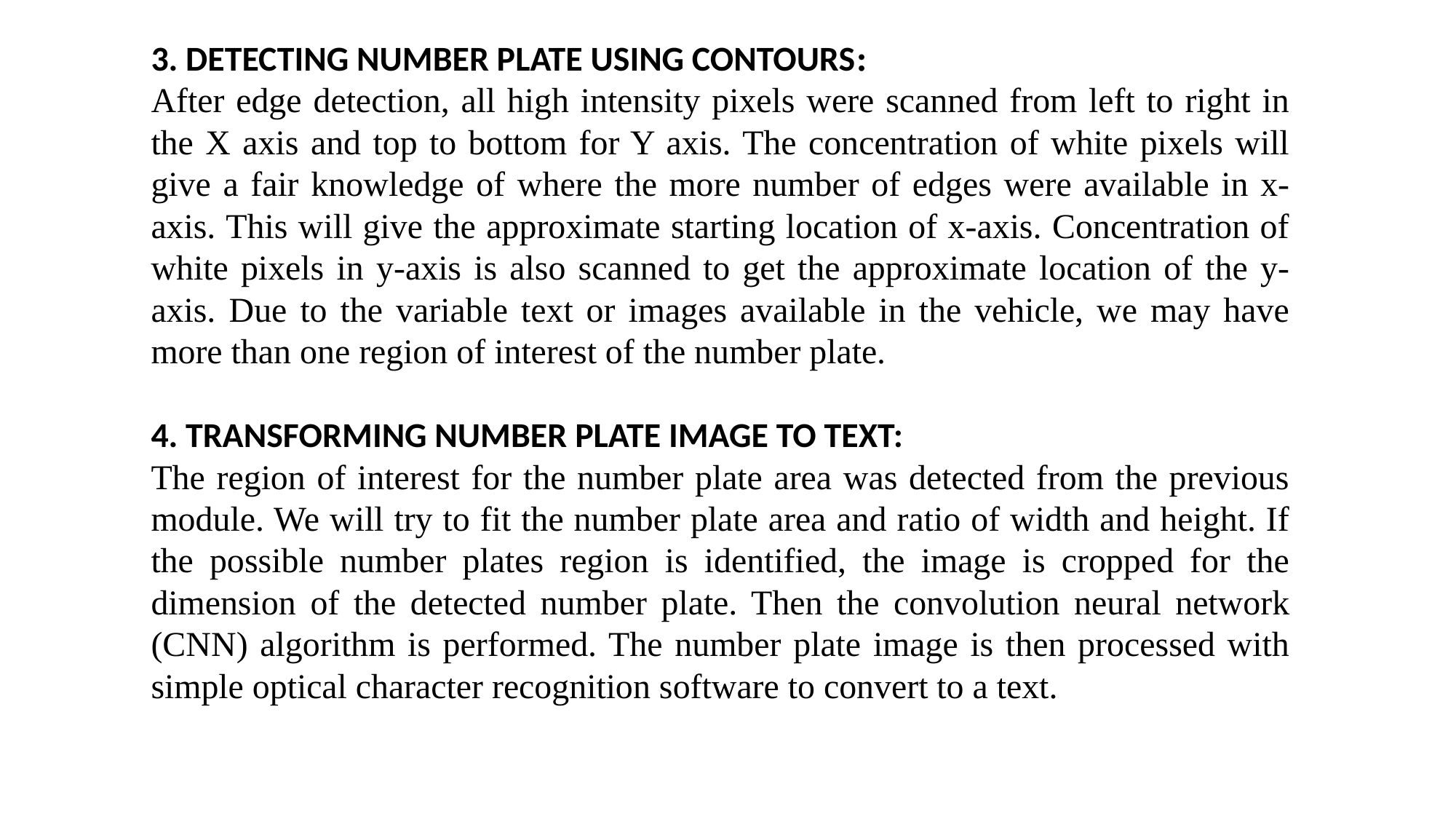

3. DETECTING NUMBER PLATE USING CONTOURS:
After edge detection, all high intensity pixels were scanned from left to right in the X axis and top to bottom for Y axis. The concentration of white pixels will give a fair knowledge of where the more number of edges were available in x-axis. This will give the approximate starting location of x-axis. Concentration of white pixels in y-axis is also scanned to get the approximate location of the y-axis. Due to the variable text or images available in the vehicle, we may have more than one region of interest of the number plate.

4. TRANSFORMING NUMBER PLATE IMAGE TO TEXT:
The region of interest for the number plate area was detected from the previous module. We will try to fit the number plate area and ratio of width and height. If the possible number plates region is identified, the image is cropped for the dimension of the detected number plate. Then the convolution neural network (CNN) algorithm is performed. The number plate image is then processed with simple optical character recognition software to convert to a text.